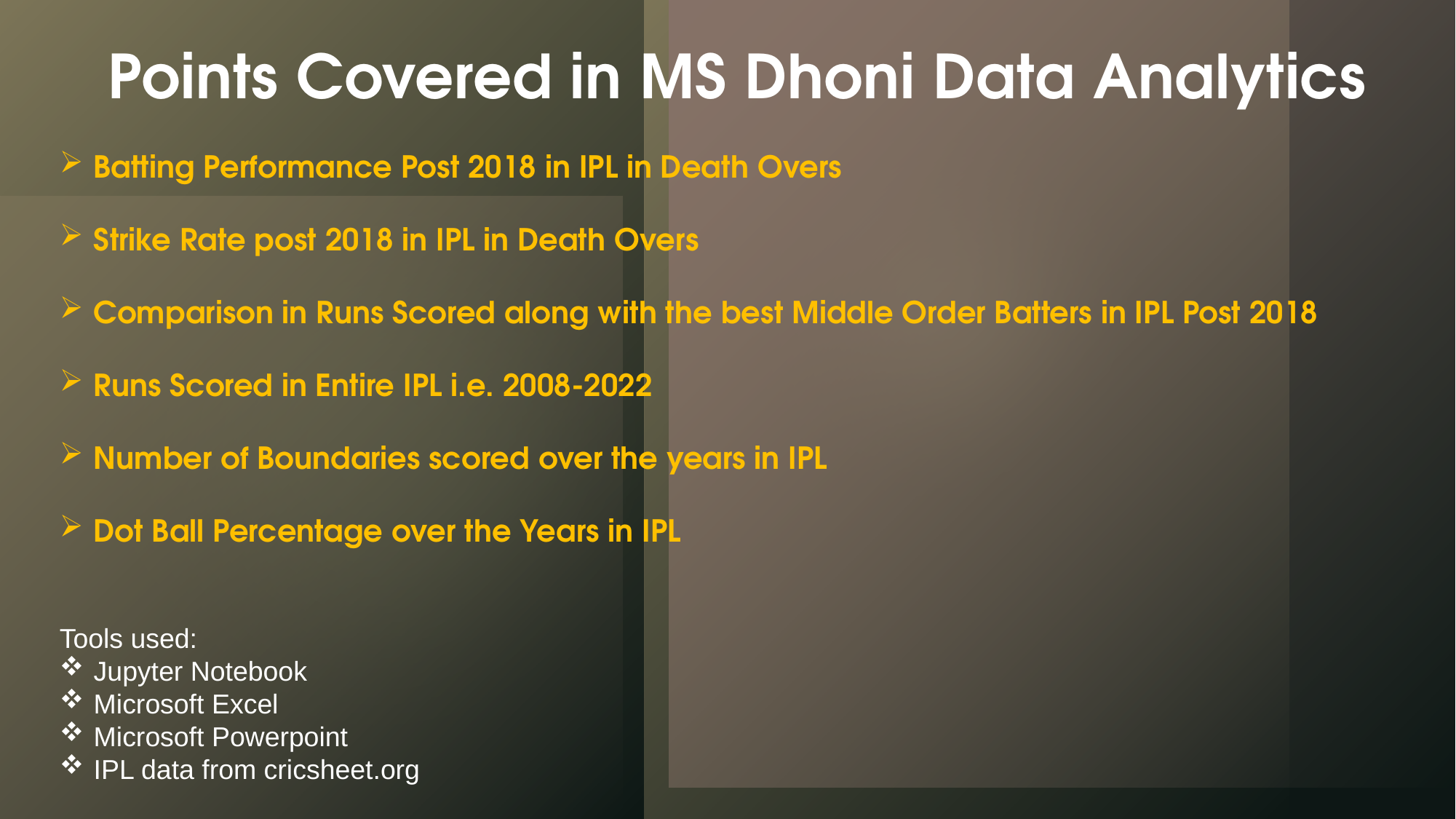

# Points Covered in MS Dhoni Data Analytics
Batting Performance Post 2018 in IPL in Death Overs

Strike Rate post 2018 in IPL in Death Overs

Comparison in Runs Scored along with the best Middle Order Batters in IPL Post 2018

Runs Scored in Entire IPL i.e. 2008-2022

Number of Boundaries scored over the years in IPL

Dot Ball Percentage over the Years in IPL

Tools used:
Jupyter Notebook
Microsoft Excel
Microsoft Powerpoint
IPL data from cricsheet.org